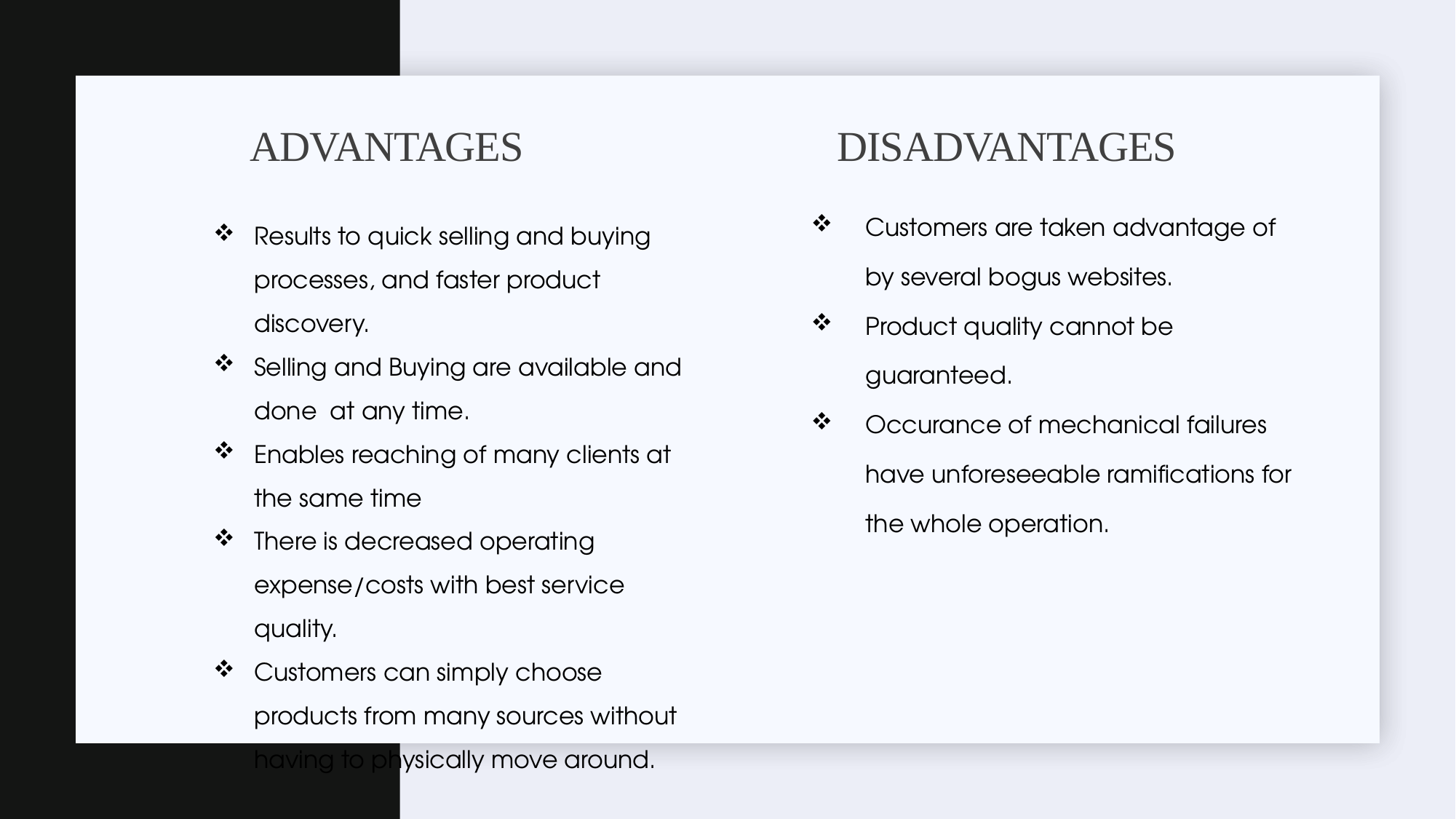

# Advantages
DISAdvantages
Customers are taken advantage of by several bogus websites.
Product quality cannot be guaranteed.
Occurance of mechanical failures have unforeseeable ramifications for the whole operation.
Results to quick selling and buying processes, and faster product discovery.
Selling and Buying are available and done  at any time.
Enables reaching of many clients at the same time
There is decreased operating expense/costs with best service quality.
Customers can simply choose products from many sources without having to physically move around.